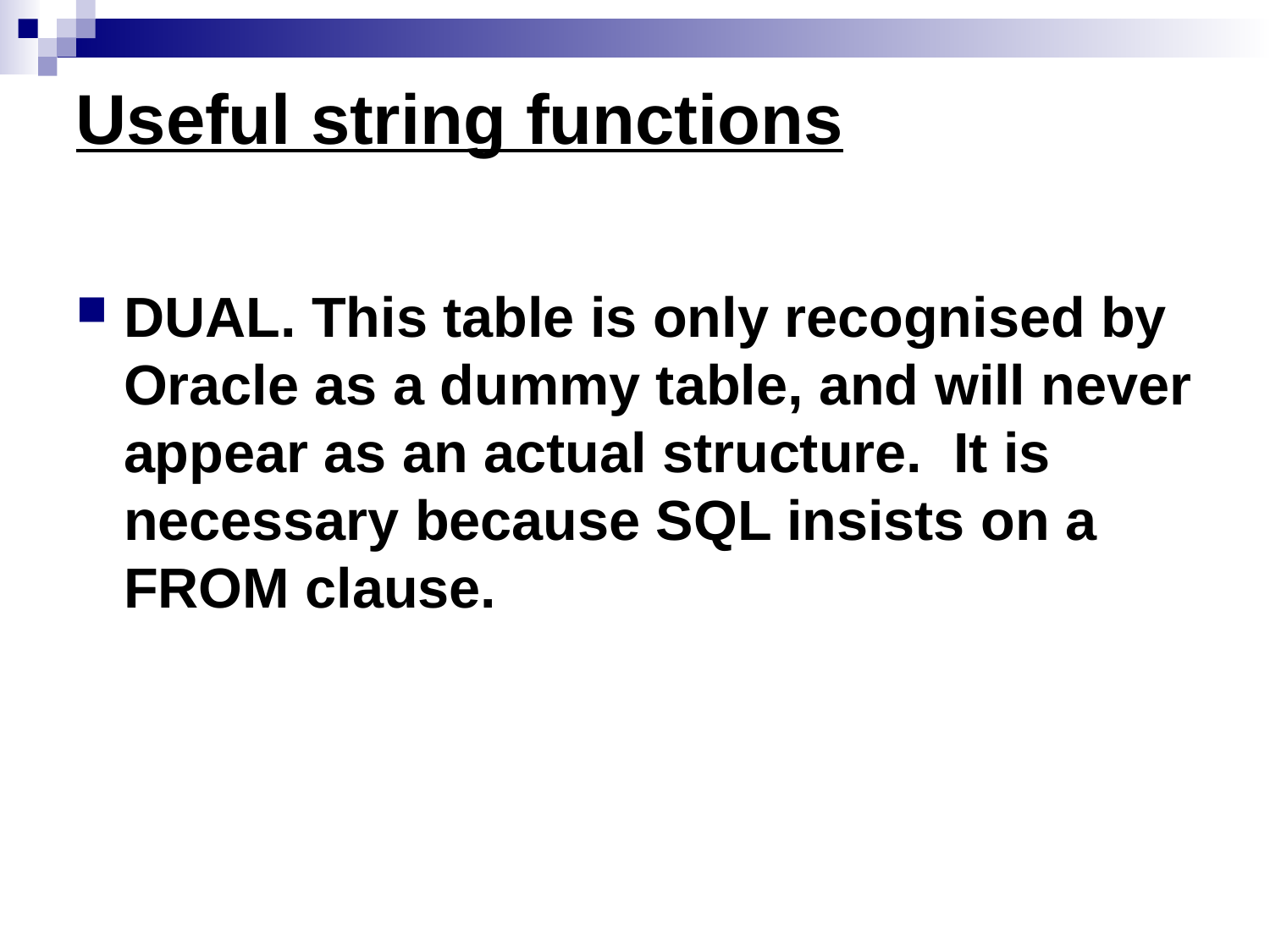

# Useful string functions
DUAL. This table is only recognised by Oracle as a dummy table, and will never appear as an actual structure.  It is necessary because SQL insists on a FROM clause.